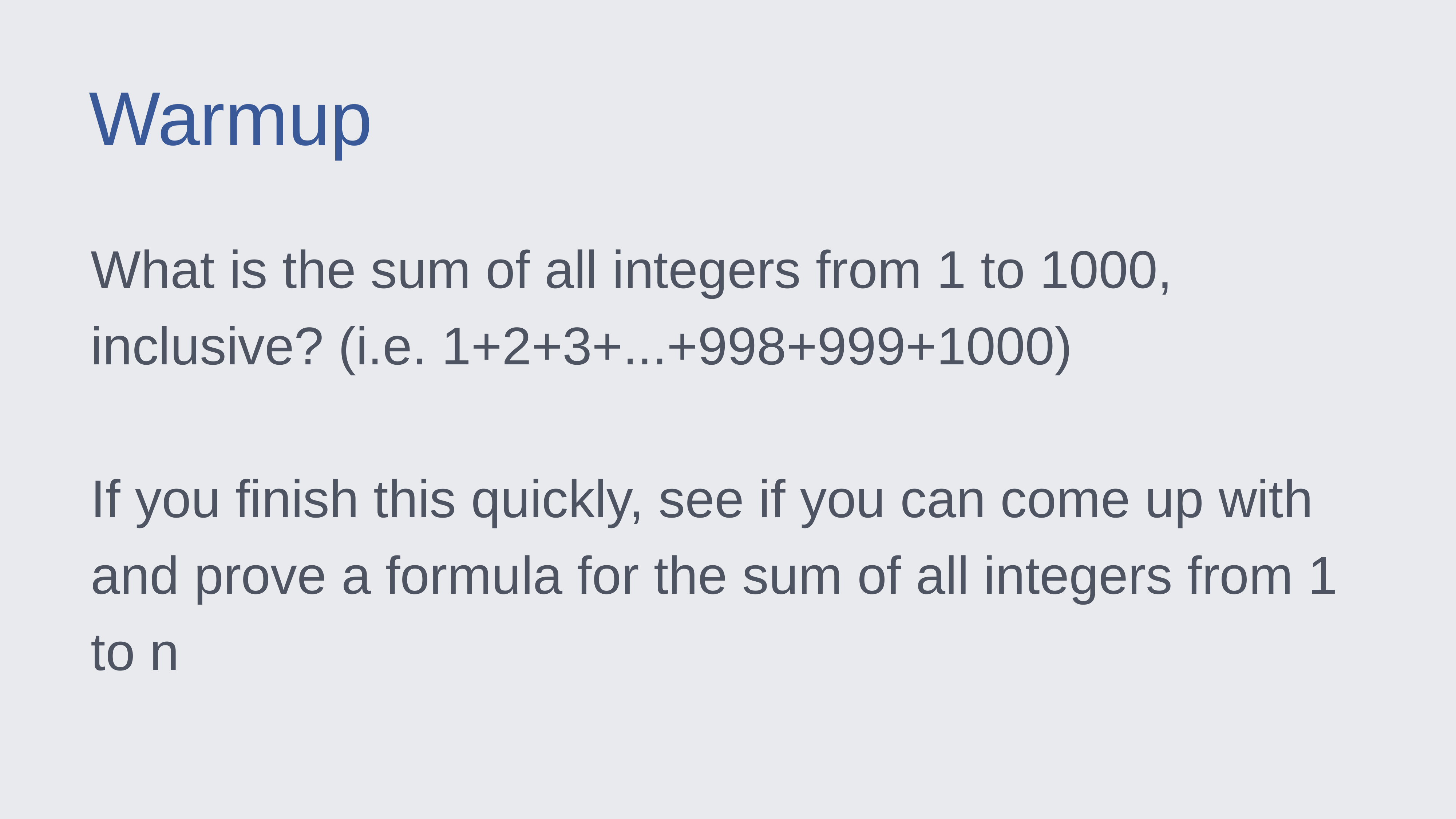

Warmup

What is the sum of all integers from 1 to 1000, inclusive? (i.e. 1+2+3+...+998+999+1000)

If you finish this quickly, see if you can come up with and prove a formula for the sum of all integers from 1 to n